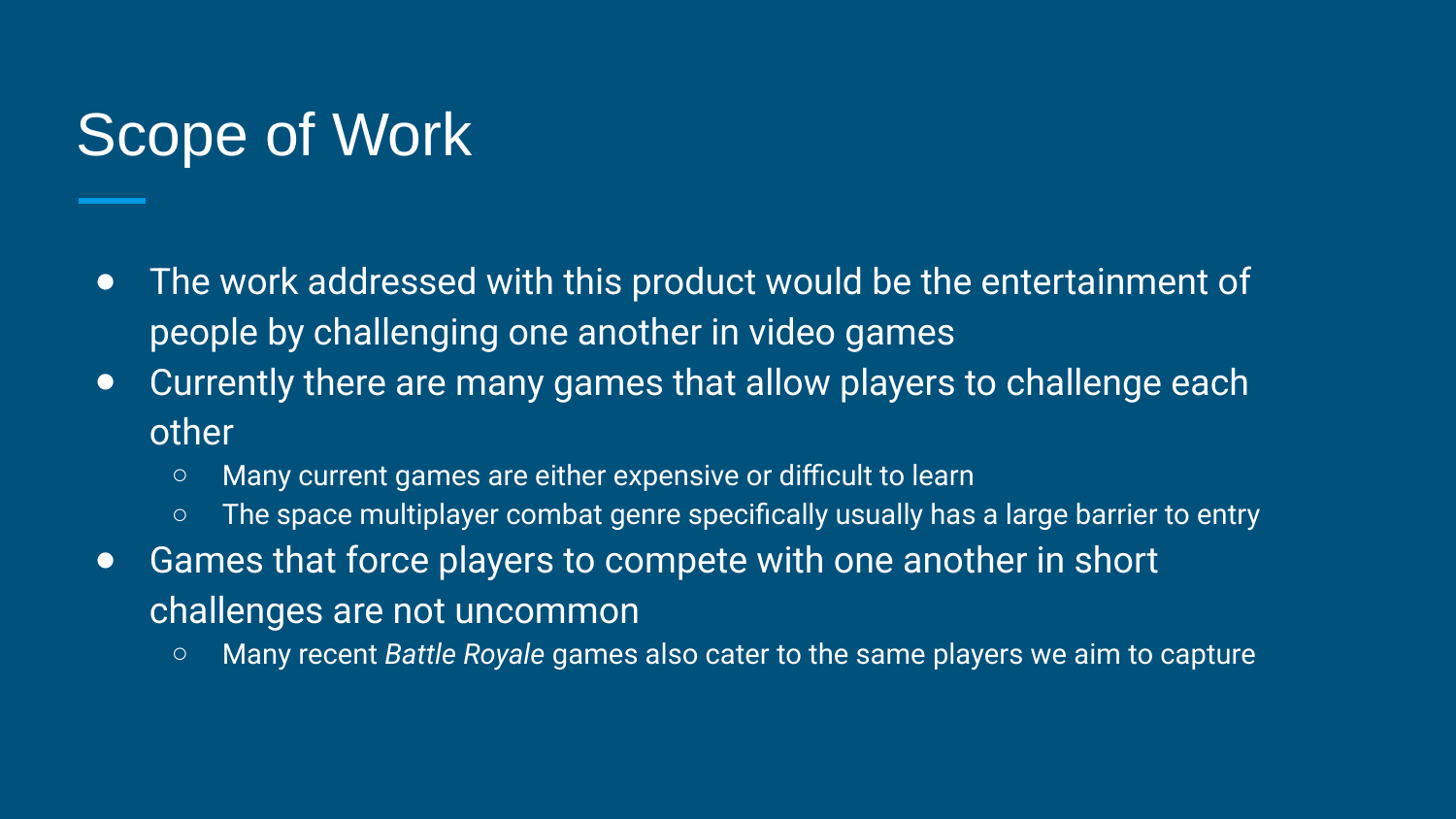

# Scope of Work
The work addressed with this product would be the entertainment of people by challenging one another in video games
Currently there are many games that allow players to challenge each other
Many current games are either expensive or difficult to learn
The space multiplayer combat genre specifically usually has a large barrier to entry
Games that force players to compete with one another in short challenges are not uncommon
Many recent Battle Royale games also cater to the same players we aim to capture